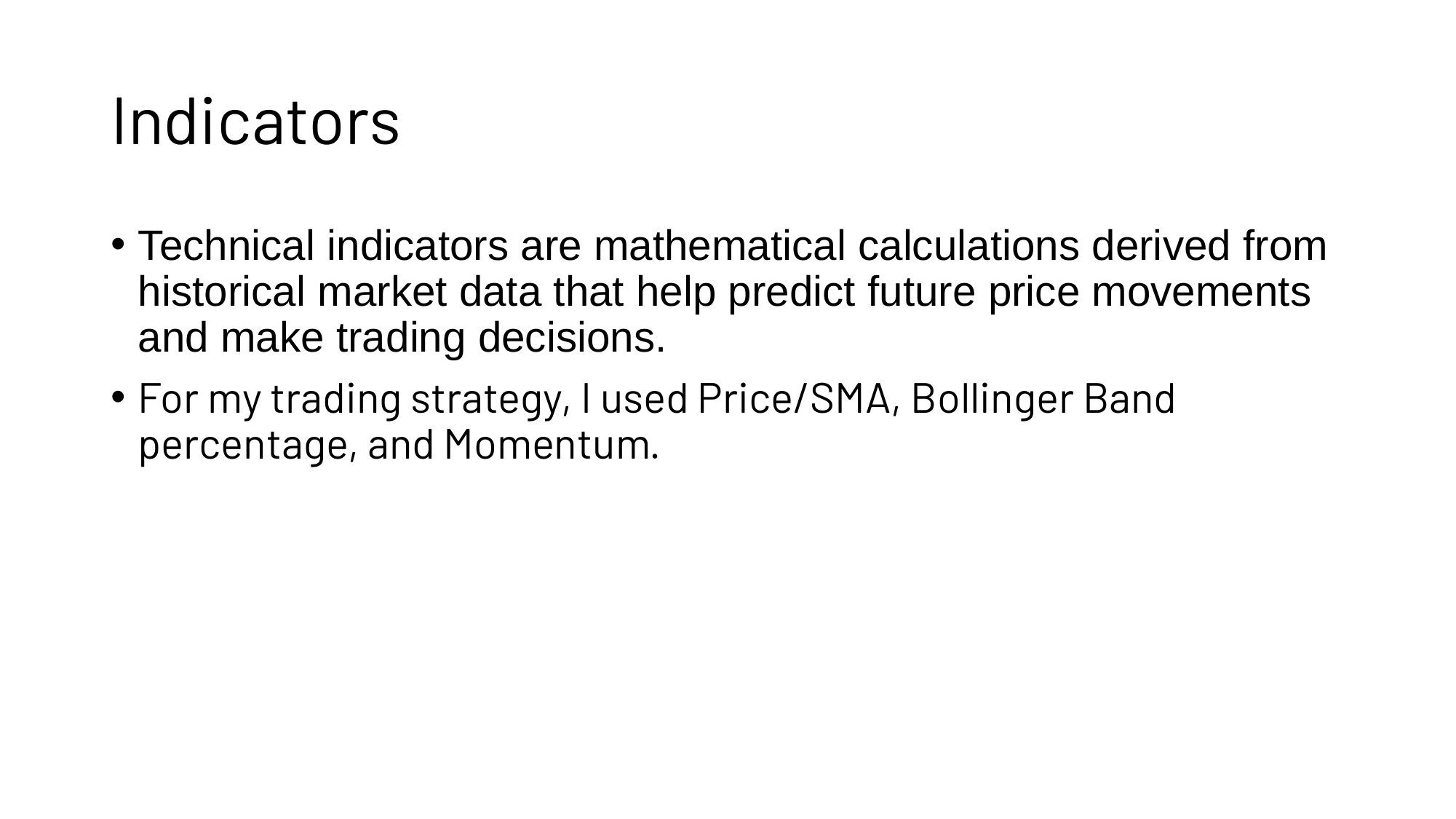

# Indicators
Technical indicators are mathematical calculations derived from historical market data that help predict future price movements and make trading decisions.
For my trading strategy, I used Price/SMA, Bollinger Band percentage, and Momentum.